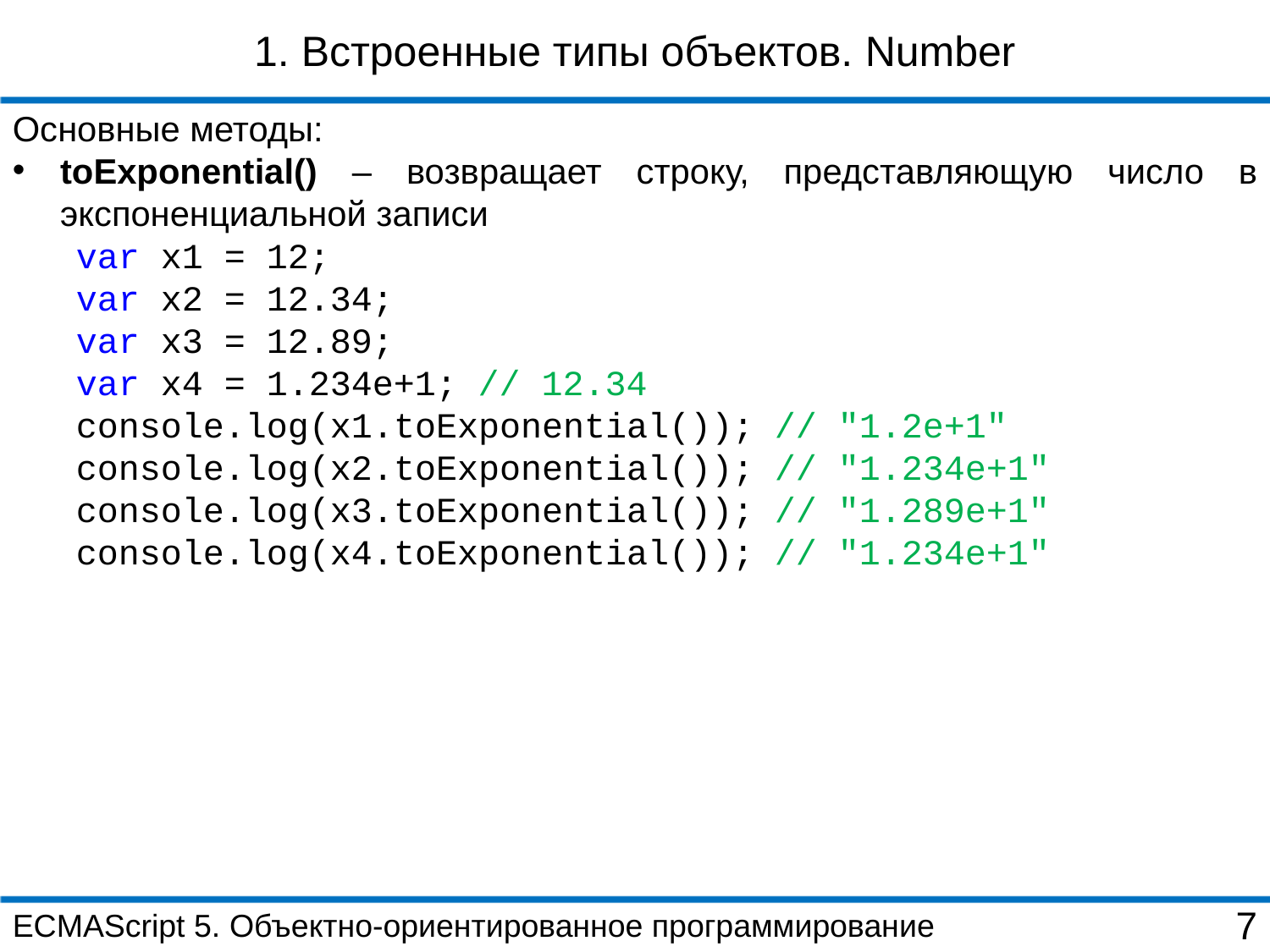

1. Встроенные типы объектов. Number
Основные методы:
toExponential() – возвращает строку, представляющую число в экспоненциальной записи
var x1 = 12;
var x2 = 12.34;
var x3 = 12.89;
var x4 = 1.234e+1; // 12.34
console.log(x1.toExponential()); // "1.2e+1"
console.log(x2.toExponential()); // "1.234e+1"
console.log(x3.toExponential()); // "1.289e+1"
console.log(x4.toExponential()); // "1.234e+1"
ECMAScript 5. Объектно-ориентированное программирование
7